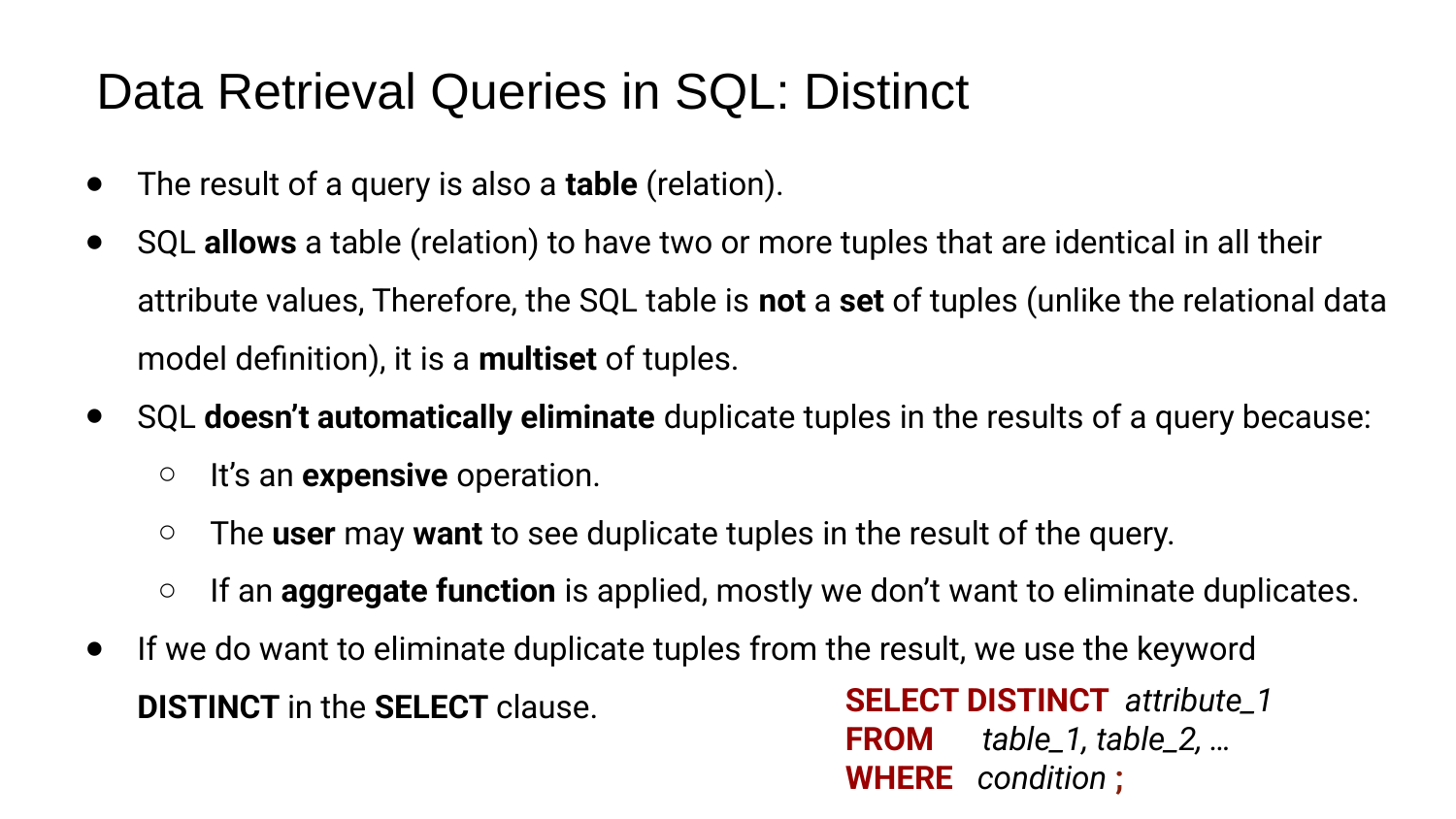

# Data Retrieval Queries in SQL: Distinct
The result of a query is also a table (relation).
SQL allows a table (relation) to have two or more tuples that are identical in all their attribute values, Therefore, the SQL table is not a set of tuples (unlike the relational data model definition), it is a multiset of tuples.
SQL doesn’t automatically eliminate duplicate tuples in the results of a query because:
It’s an expensive operation.
The user may want to see duplicate tuples in the result of the query.
If an aggregate function is applied, mostly we don’t want to eliminate duplicates.
If we do want to eliminate duplicate tuples from the result, we use the keyword DISTINCT in the SELECT clause.
SELECT DISTINCT  attribute_1
FROM      table_1, table_2, …
WHERE   condition ;